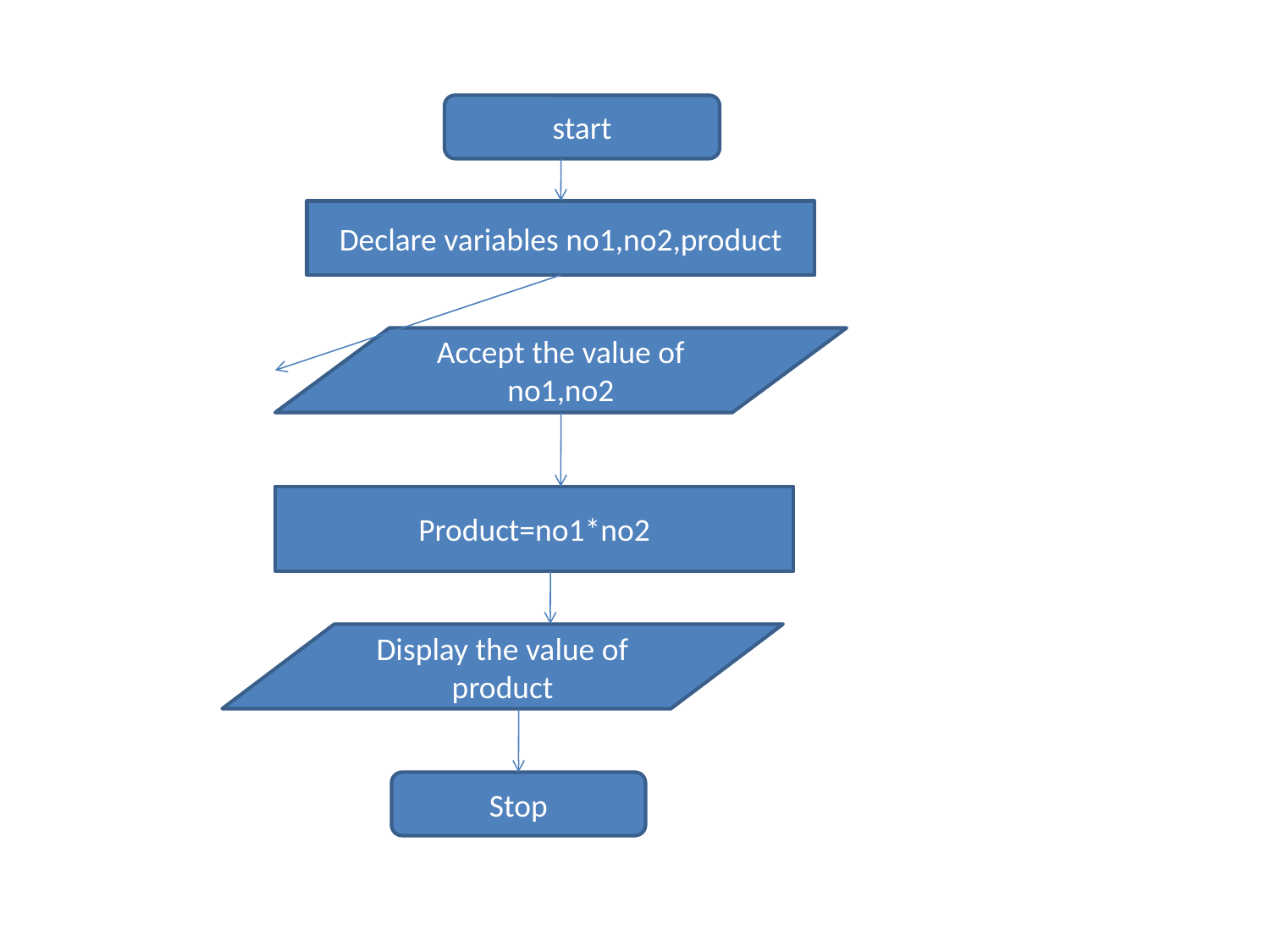

start
Declare variables no1,no2,product
Accept the value of no1,no2
Product=no1*no2
Display the value of product
Stop